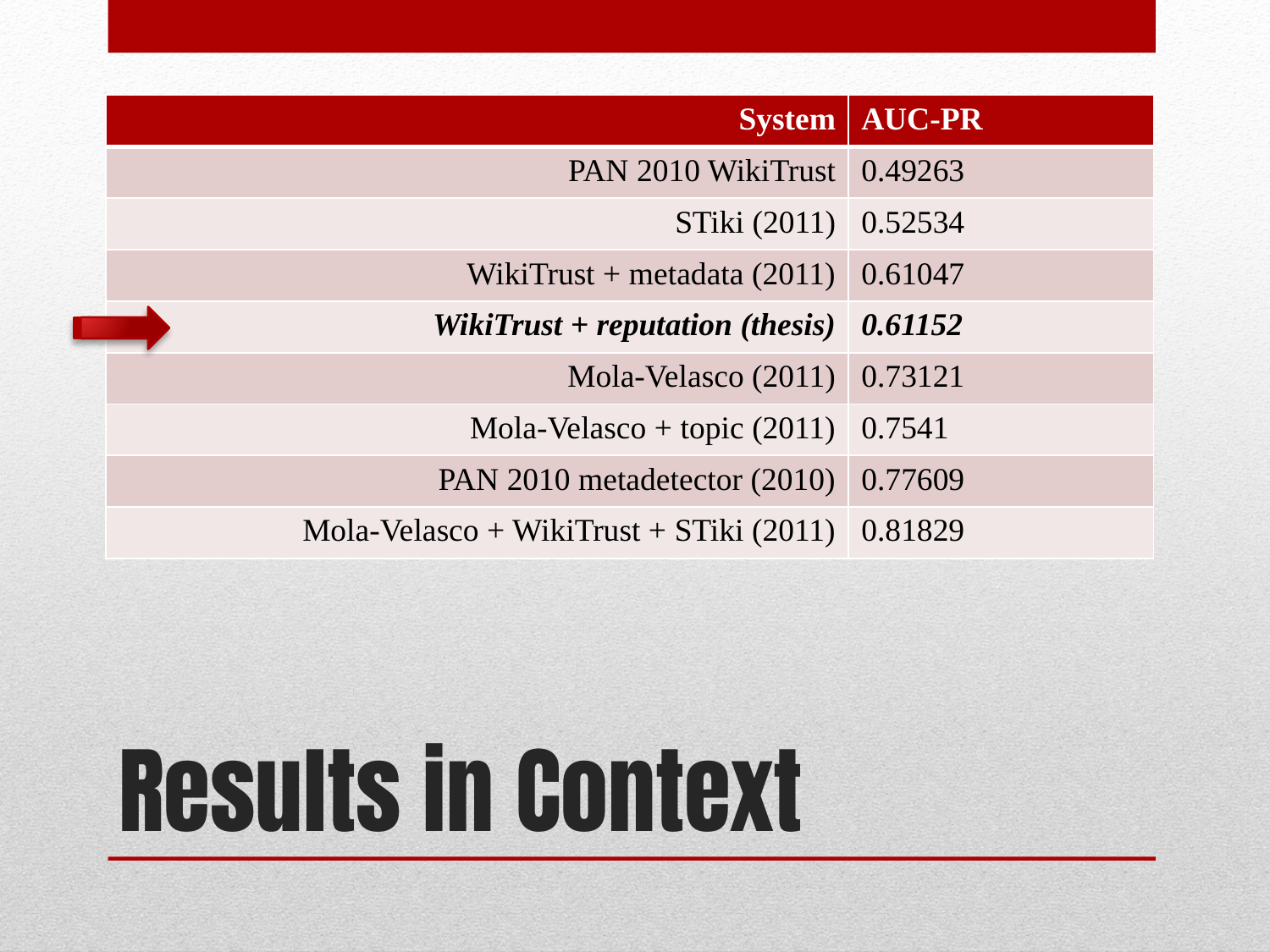

| System | AUC-PR |
| --- | --- |
| PAN 2010 WikiTrust | 0.49263 |
| STiki (2011) | 0.52534 |
| WikiTrust + metadata (2011) | 0.61047 |
| WikiTrust + reputation (thesis) | 0.61152 |
| Mola-Velasco (2011) | 0.73121 |
| Mola-Velasco + topic (2011) | 0.7541 |
| PAN 2010 metadetector (2010) | 0.77609 |
| Mola-Velasco + WikiTrust + STiki (2011) | 0.81829 |

# Results in Context